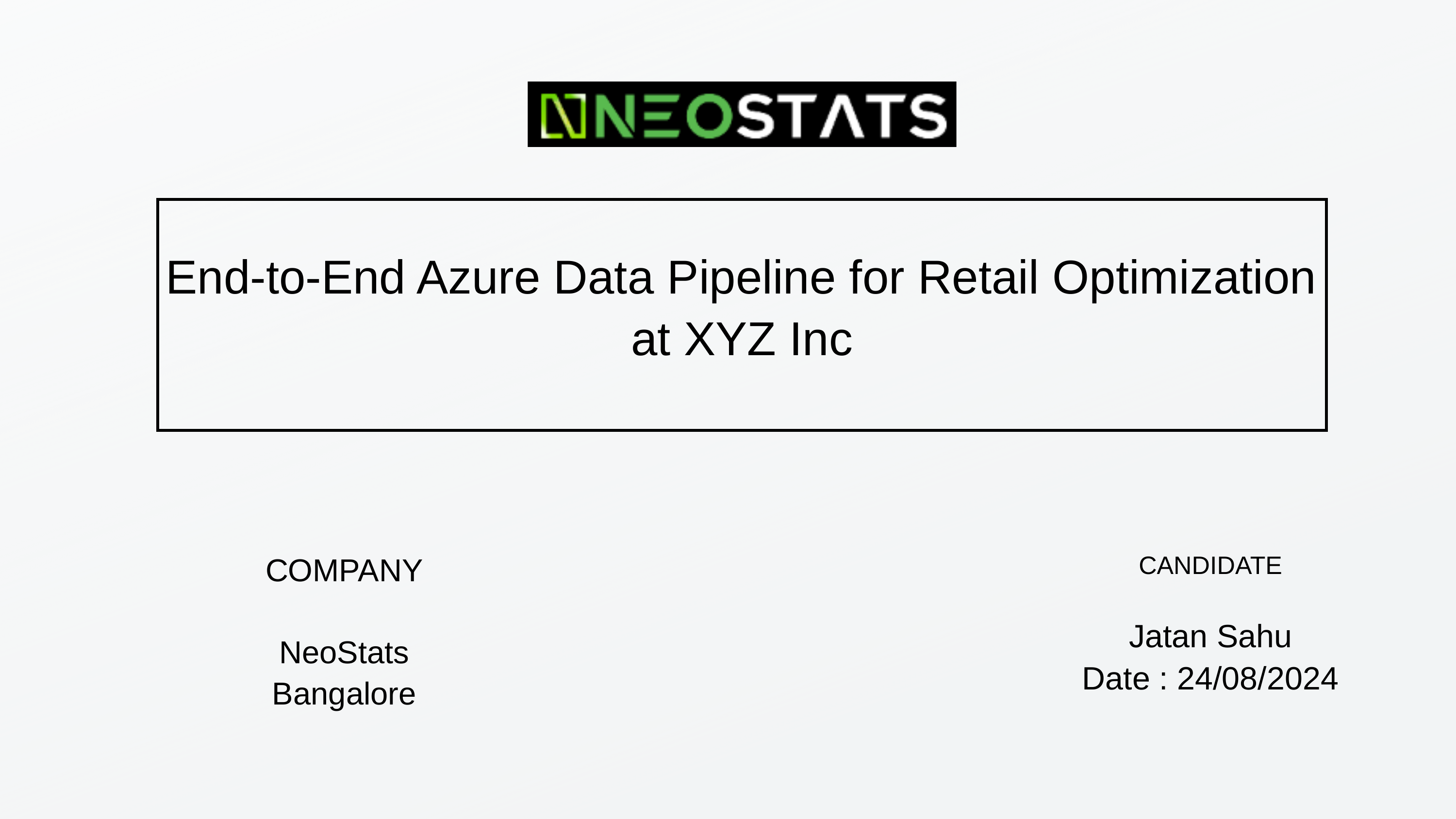

End-to-End Azure Data Pipeline for Retail Optimization at XYZ Inc
COMPANY

NeoStats
Bangalore
CANDIDATE

Jatan Sahu
Date : 24/08/2024